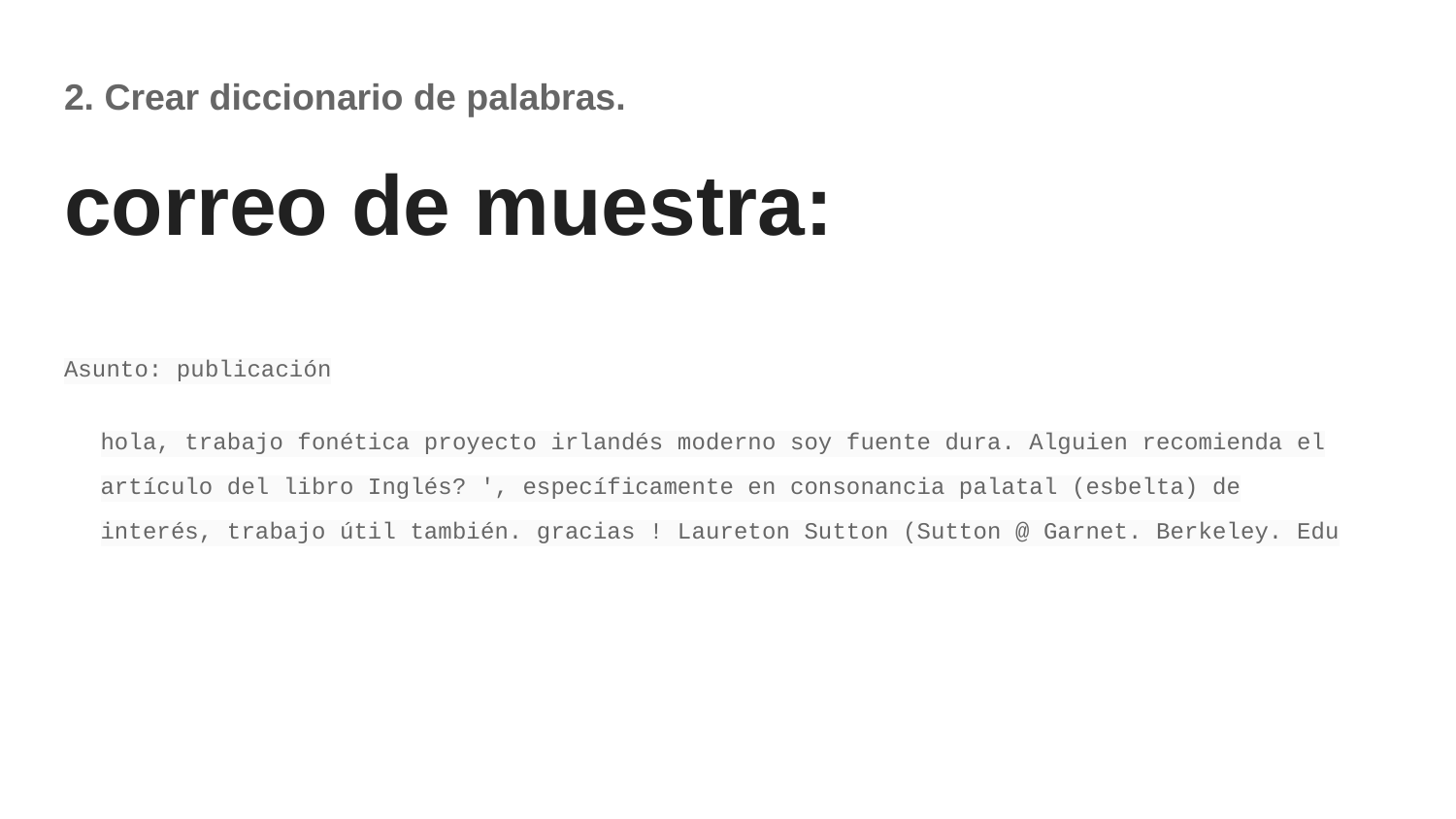

# 2. Crear diccionario de palabras.
correo de muestra:

Asunto: publicación

hola, trabajo fonética proyecto irlandés moderno soy fuente dura. Alguien recomienda el artículo del libro Inglés? ', específicamente en consonancia palatal (esbelta) de interés, trabajo útil también. gracias ! Laureton Sutton (Sutton @ Garnet. Berkeley. Edu